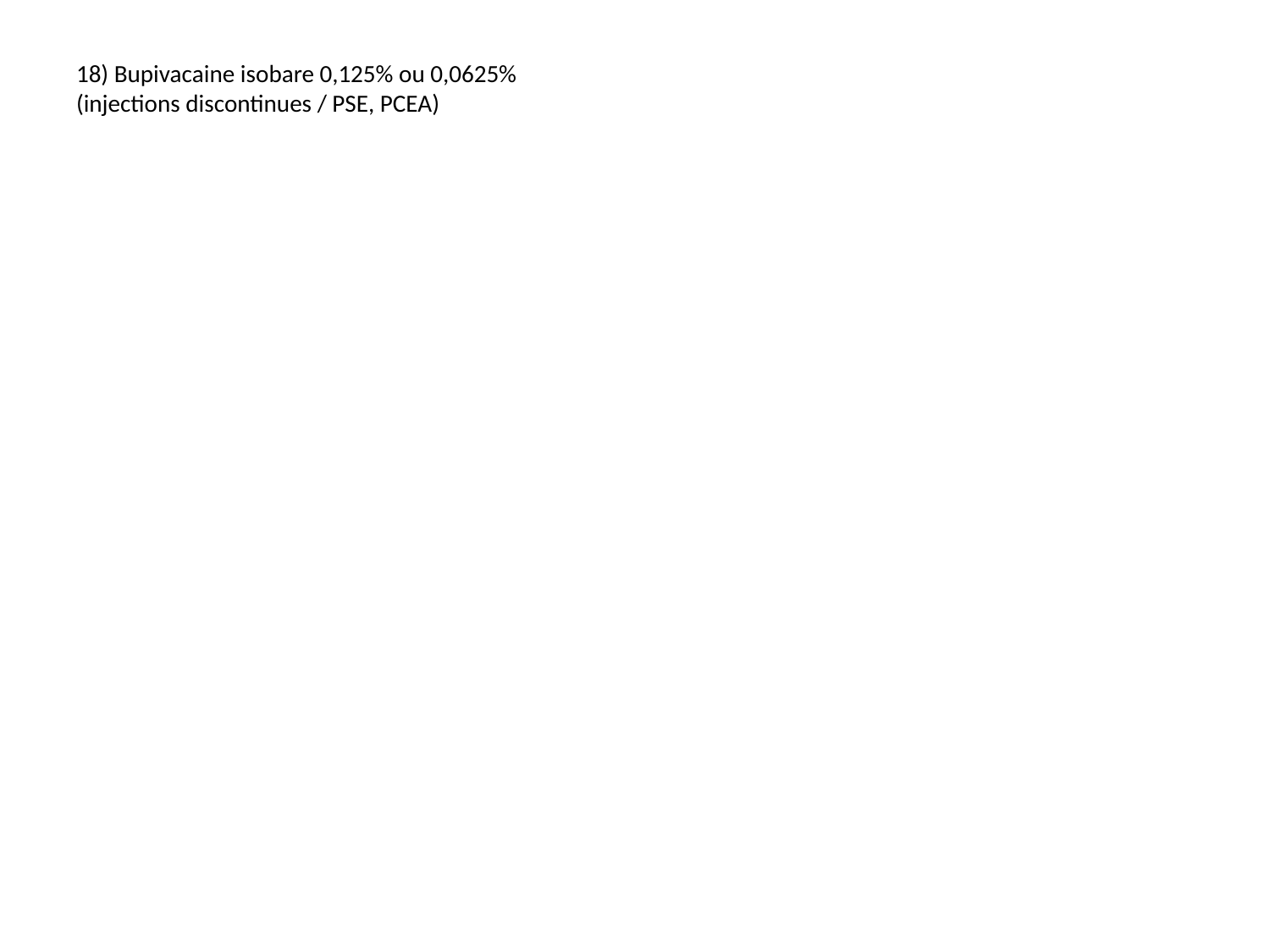

# 18) Bupivacaine isobare 0,125% ou 0,0625% (injections discontinues / PSE, PCEA)